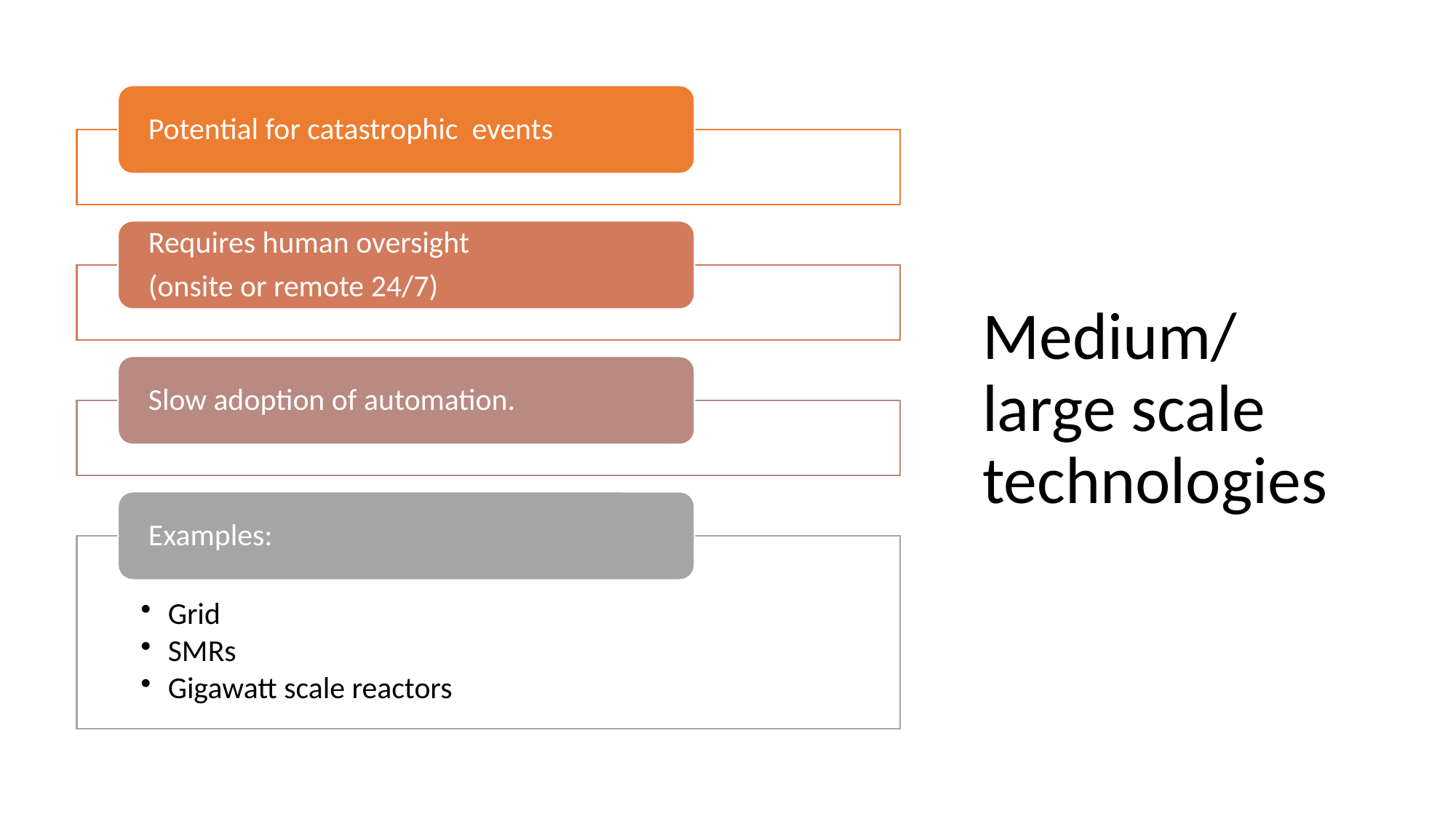

Potential for catastrophic  events
Requires human oversight
(onsite or remote 24/7)
Slow adoption of automation.
Grid
SMRs
Gigawatt scale reactors
Examples:
# Medium/large scale technologies